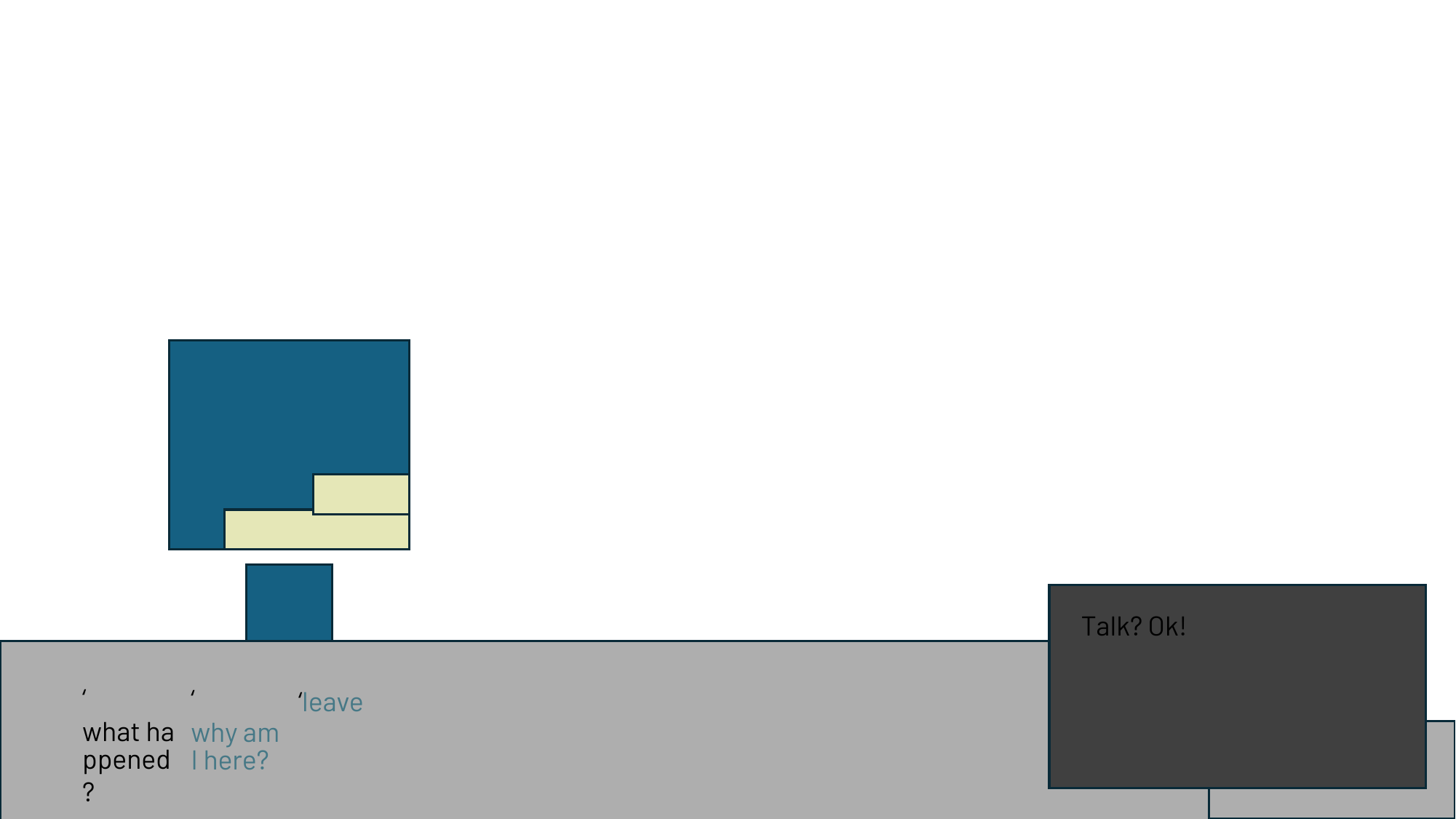

Talk? Ok!

‘what happened?
‘why am I here?
‘leave